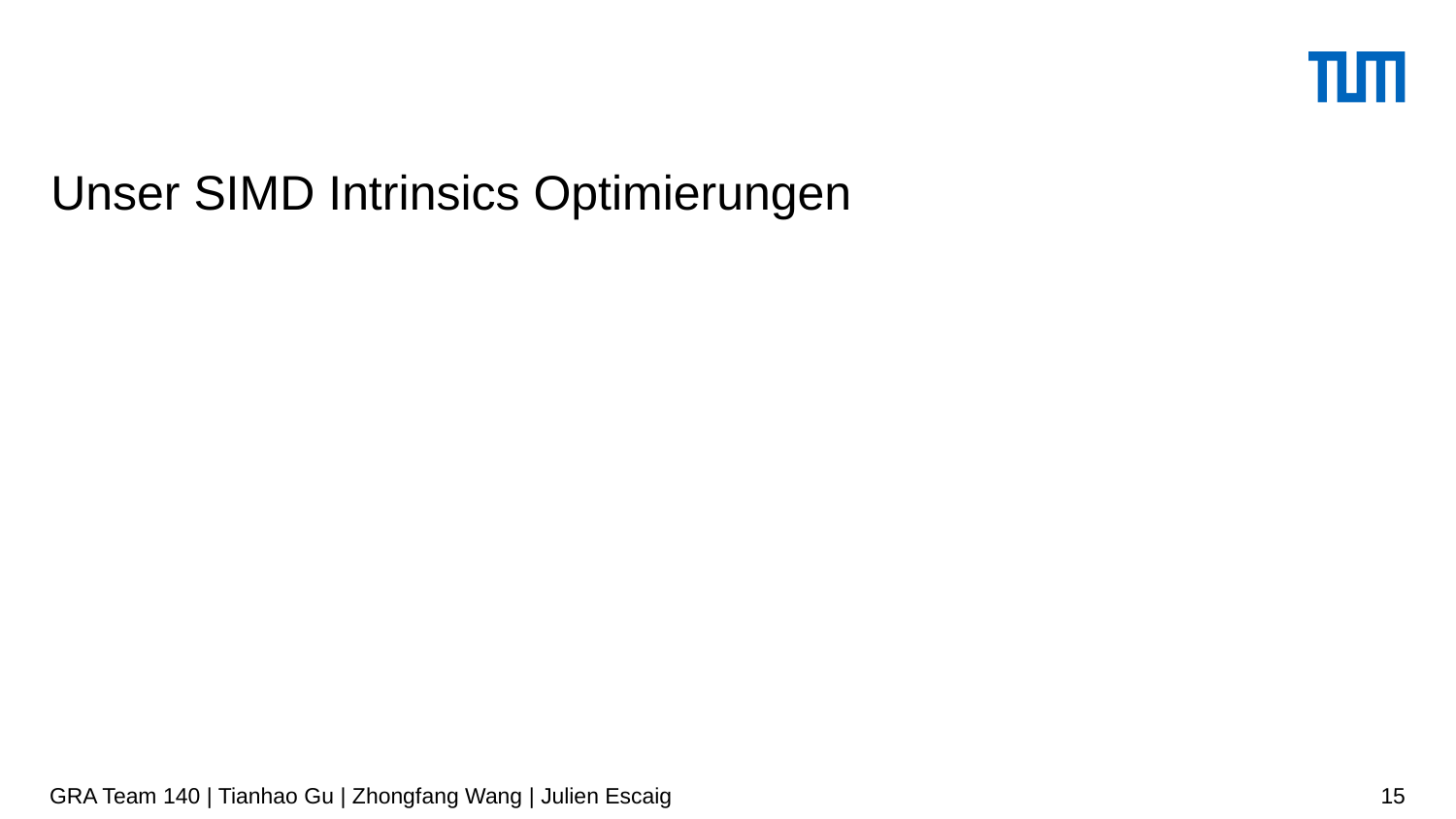

# Unser SIMD Intrinsics Optimierungen

GRA Team 140 | Tianhao Gu | Zhongfang Wang | Julien Escaig
15